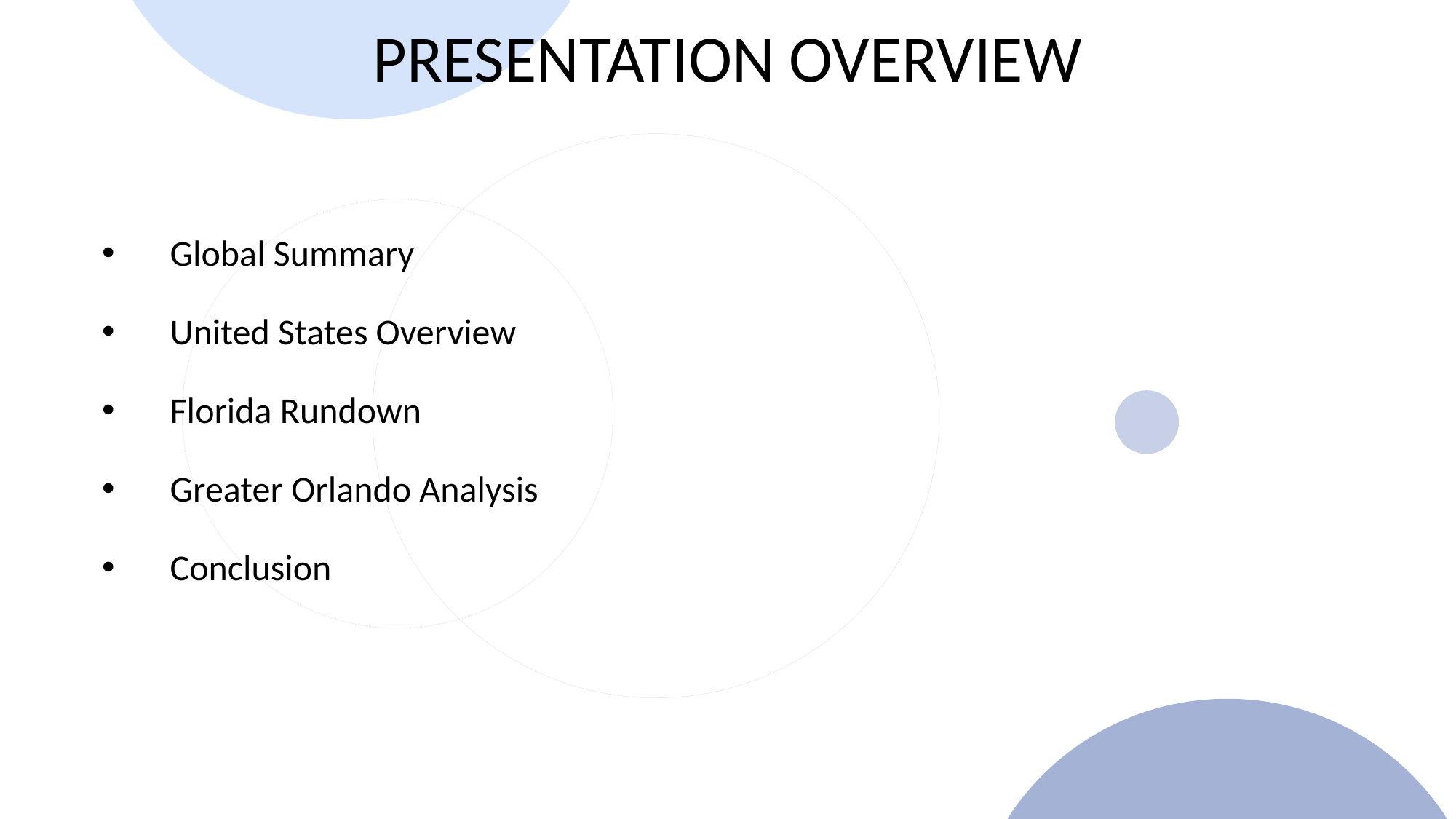

PRESENTATION OVERVIEW
Global Summary

United States Overview

Florida Rundown

Greater Orlando Analysis

Conclusion